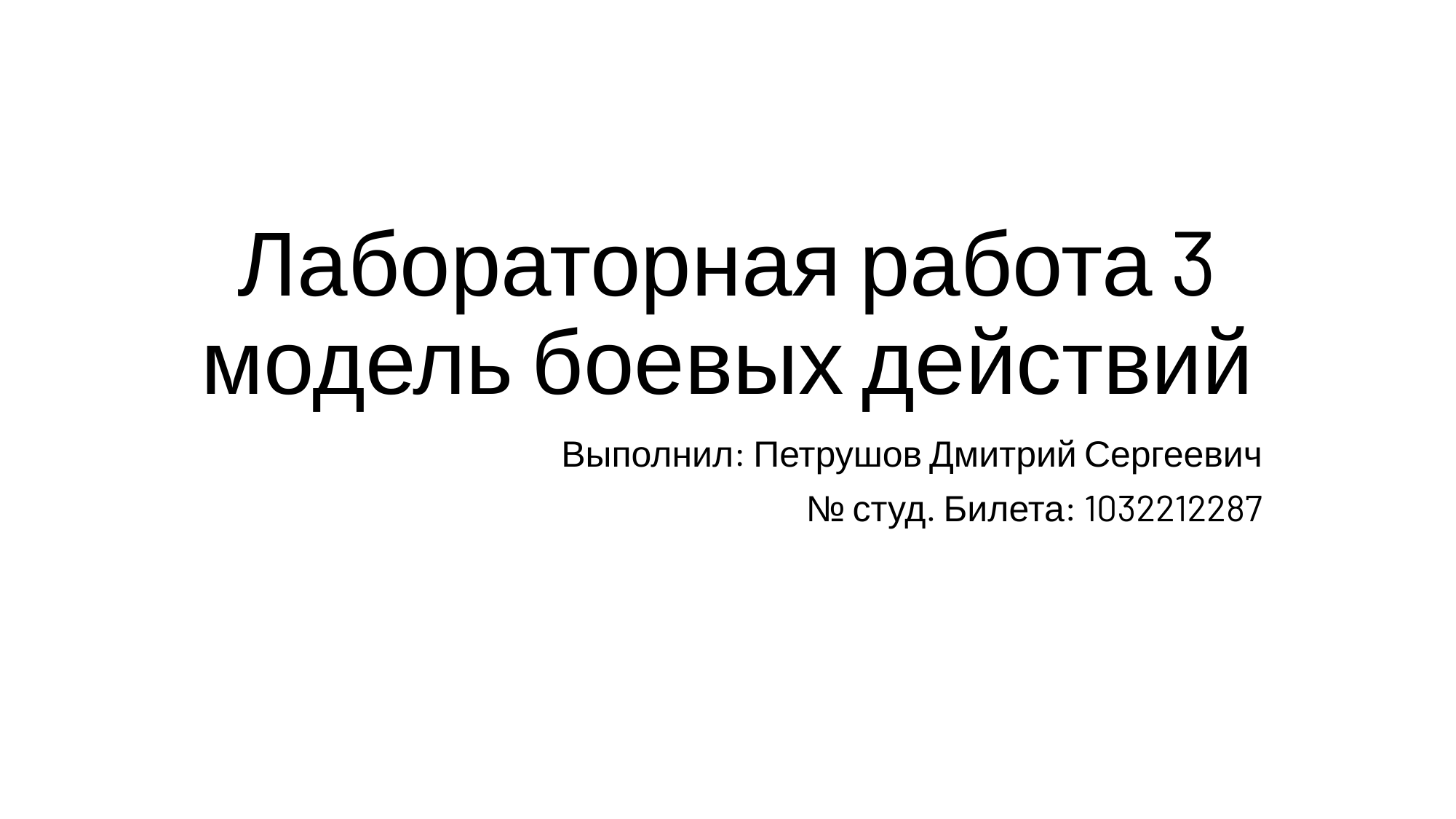

# Лабораторная работа 3 модель боевых действий
Выполнил: Петрушов Дмитрий Сергеевич
№ студ. Билета: 1032212287